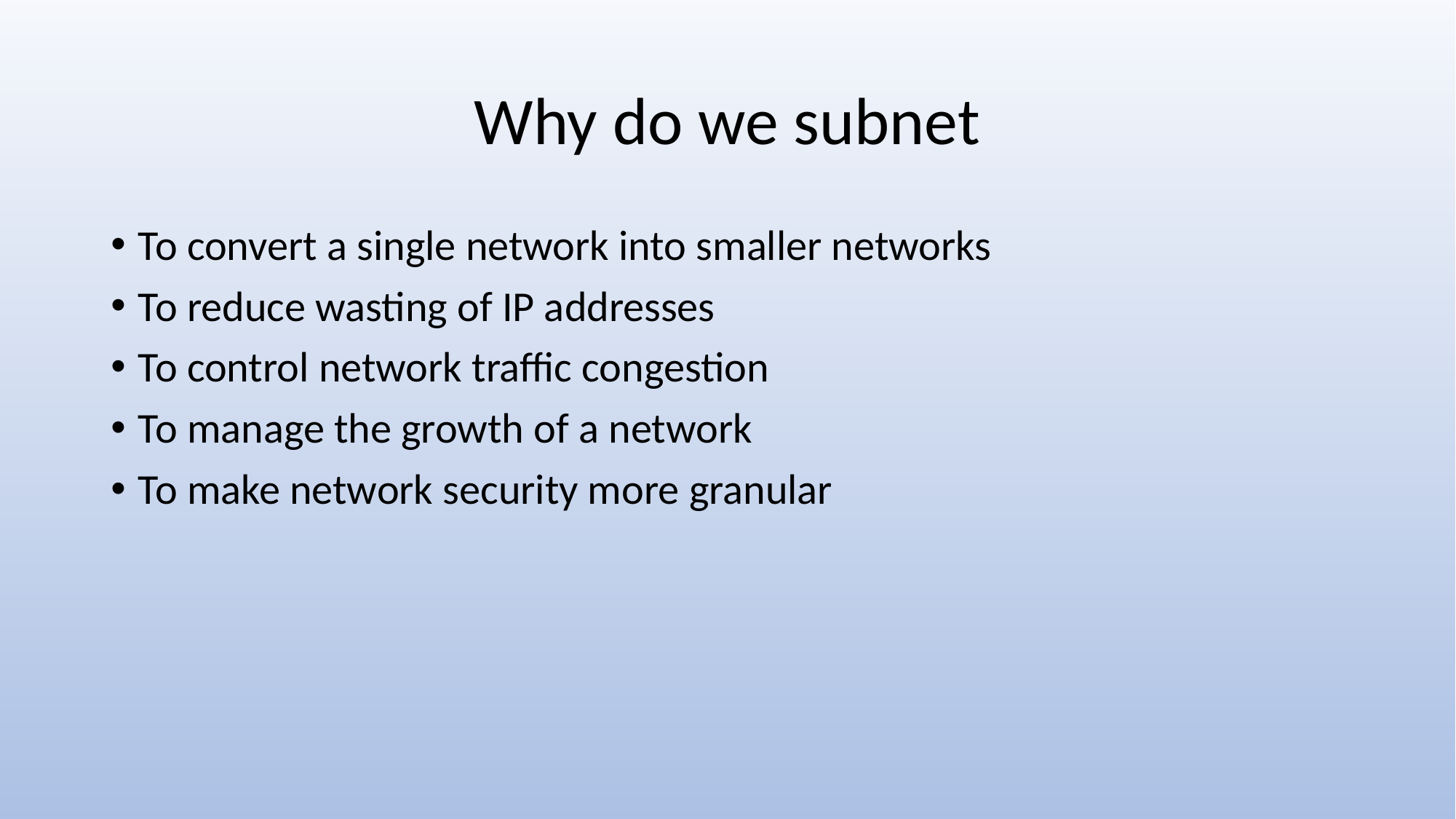

# Why do we subnet
To convert a single network into smaller networks
To reduce wasting of IP addresses
To control network traffic congestion
To manage the growth of a network
To make network security more granular